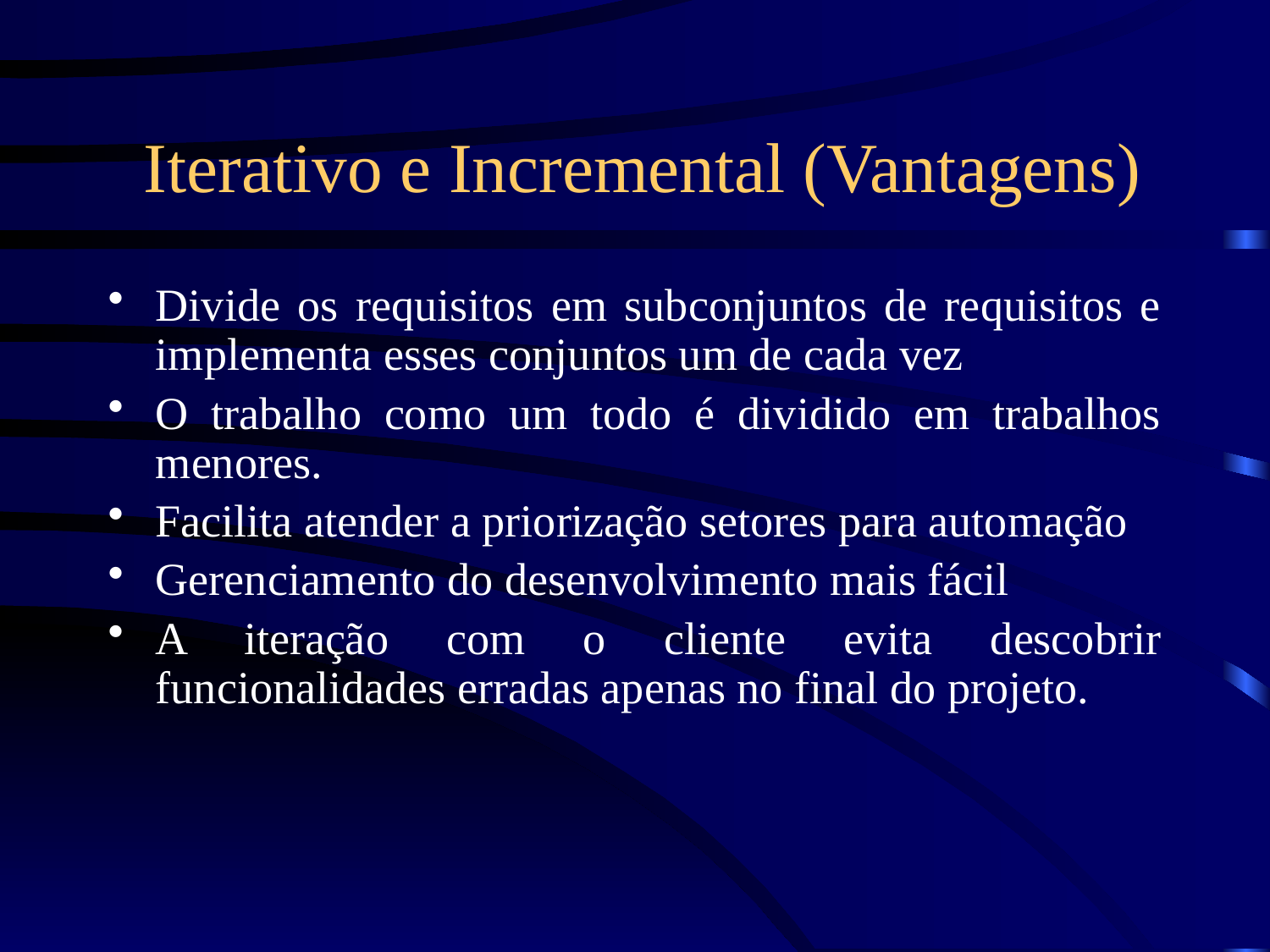

# Iterativo e Incremental (Vantagens)
Divide os requisitos em subconjuntos de requisitos e implementa esses conjuntos um de cada vez
O trabalho como um todo é dividido em trabalhos menores.
Facilita atender a priorização setores para automação
Gerenciamento do desenvolvimento mais fácil
A iteração com o cliente evita descobrir funcionalidades erradas apenas no final do projeto.